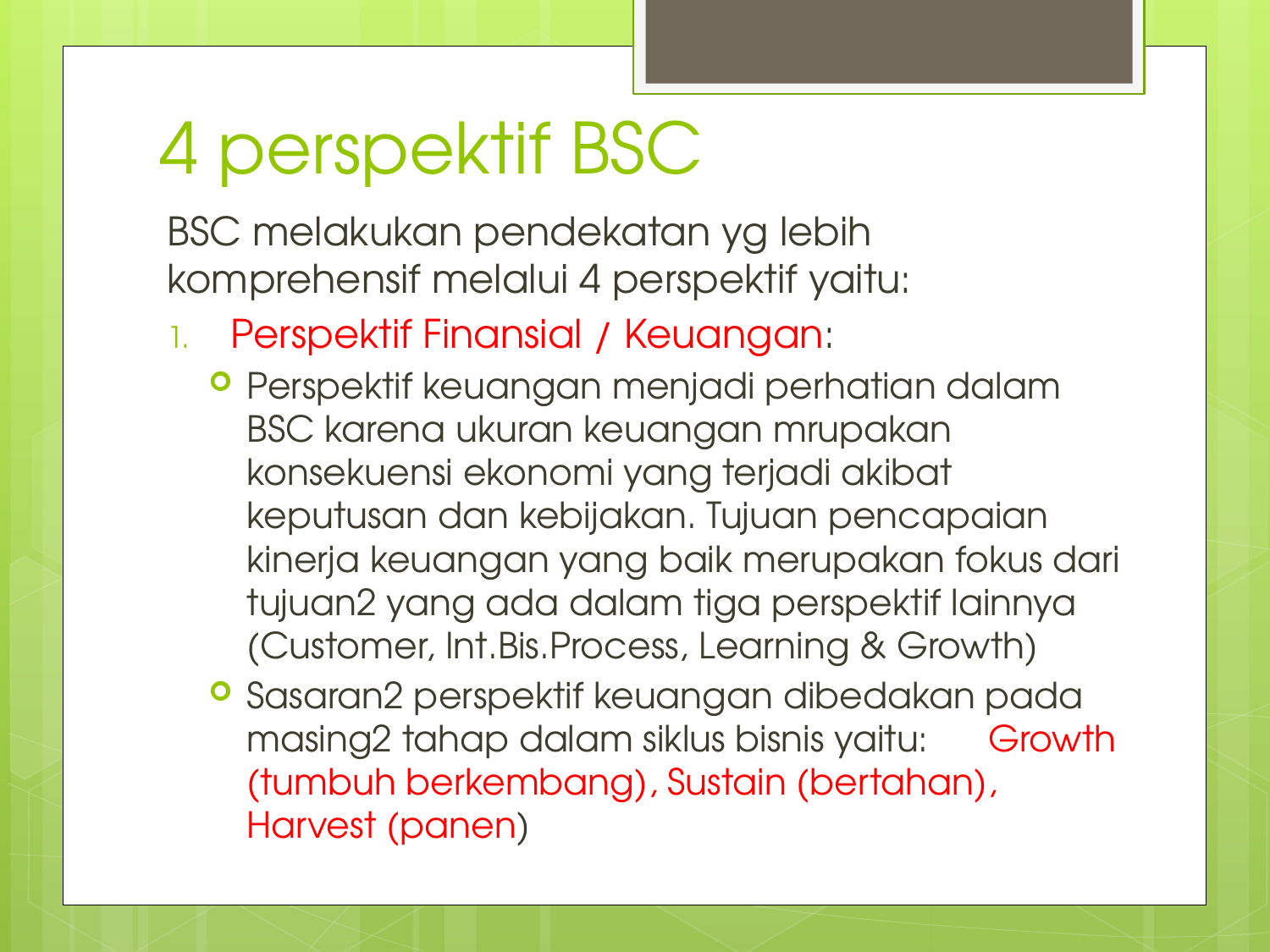

# 4 perspektif BSC
BSC melakukan pendekatan yg lebih komprehensif melalui 4 perspektif yaitu:
Perspektif Finansial / Keuangan:
Perspektif keuangan menjadi perhatian dalam BSC karena ukuran keuangan mrupakan konsekuensi ekonomi yang terjadi akibat keputusan dan kebijakan. Tujuan pencapaian kinerja keuangan yang baik merupakan fokus dari tujuan2 yang ada dalam tiga perspektif lainnya (Customer, Int.Bis.Process, Learning & Growth)
Sasaran2 perspektif keuangan dibedakan pada masing2 tahap dalam siklus bisnis yaitu:      Growth (tumbuh berkembang), Sustain (bertahan), Harvest (panen)